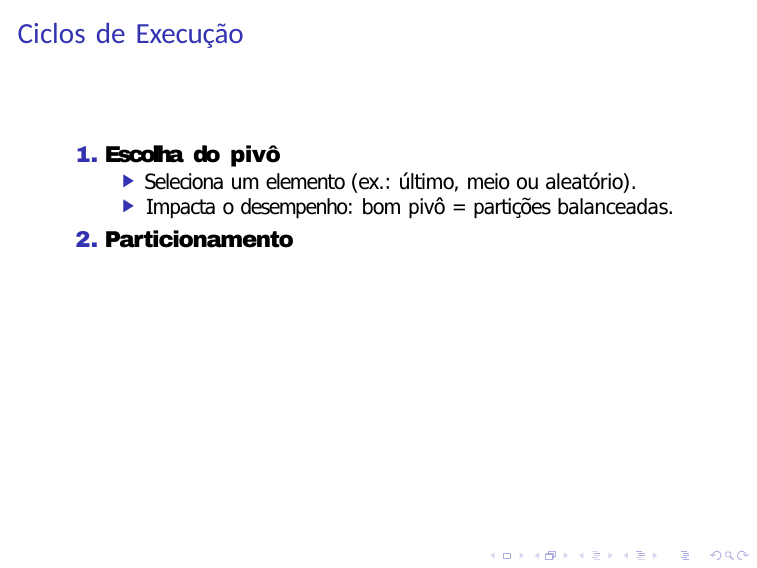

# Ciclos de Execução
Escolha do pivô
▶ Seleciona um elemento (ex.: último, meio ou aleatório).
▶ Impacta o desempenho: bom pivô = partições balanceadas.
Particionamento